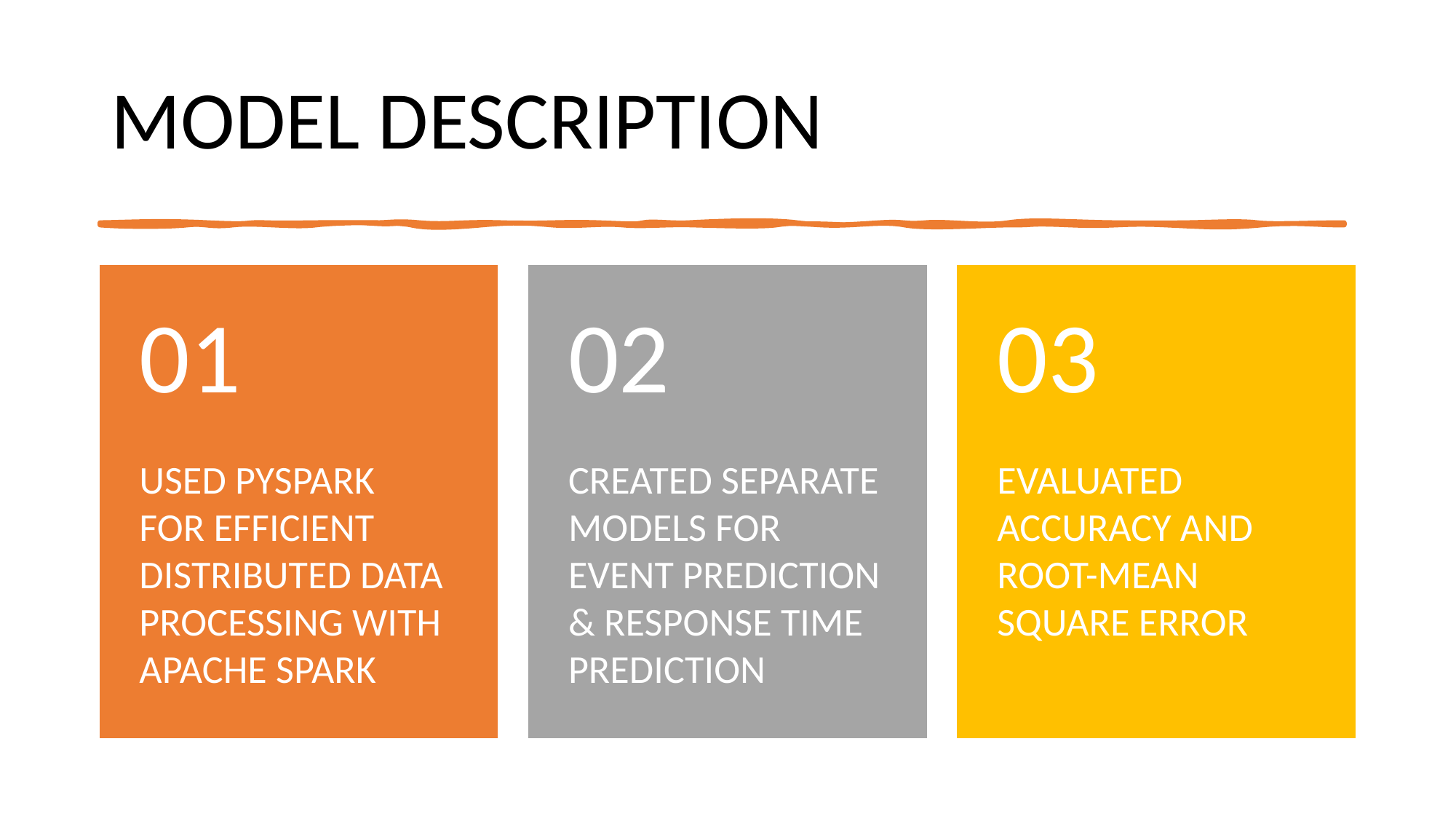

# MODEL DESCRIPTION

Used PySpark for efficient distributed data processing with Apache Spark
01
Created Separate models for Event prediction & Response Time Prediction
02
Evaluated Accuracy and Root-mean square error
03